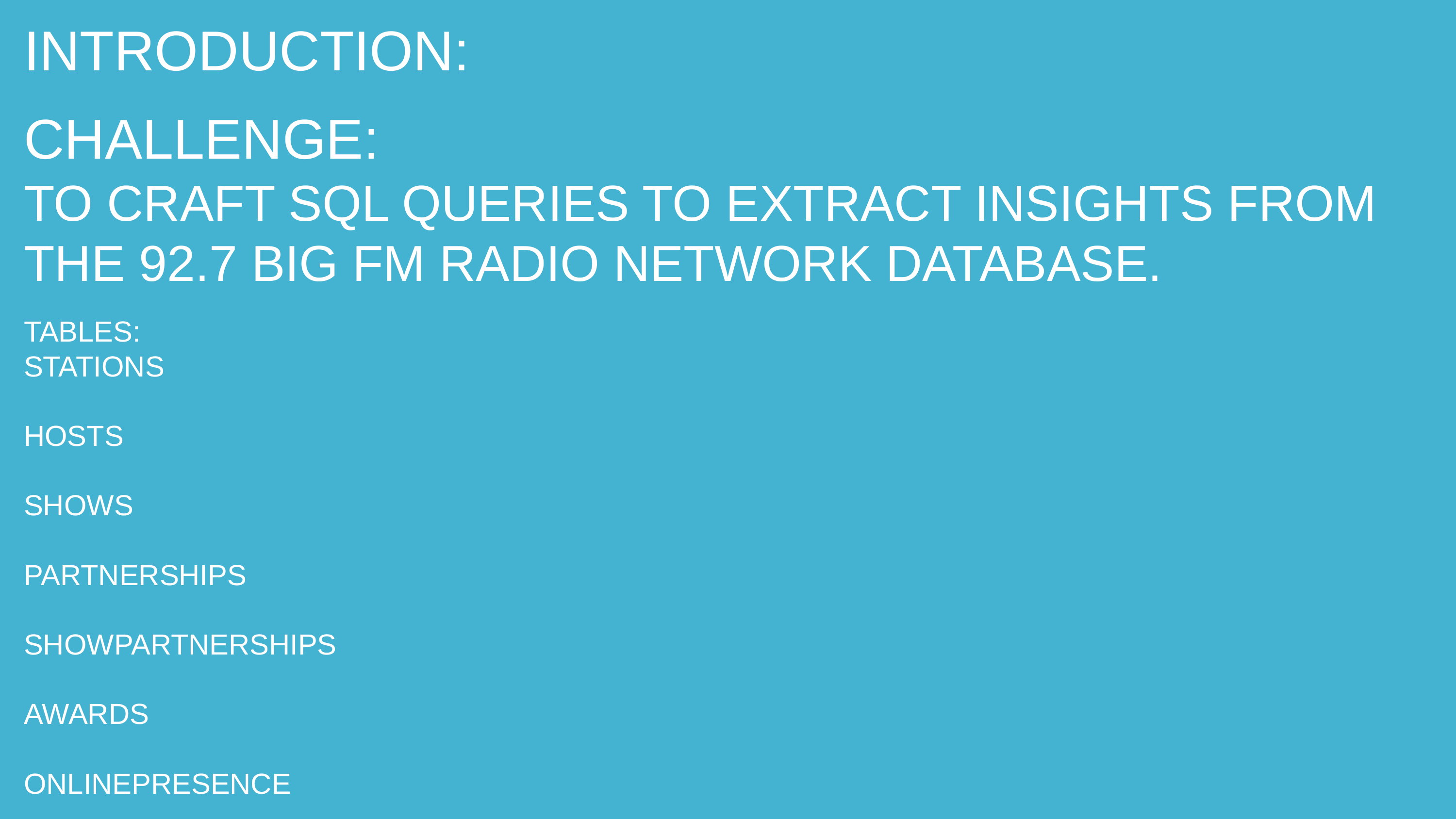

INTRODUCTION:
CHALLENGE:
TO CRAFT SQL QUERIES TO EXTRACT INSIGHTS FROM THE 92.7 BIG FM RADIO NETWORK DATABASE.
TABLES:
STATIONS

HOSTS

SHOWS

PARTNERSHIPS

SHOWPARTNERSHIPS

AWARDS

ONLINEPRESENCE